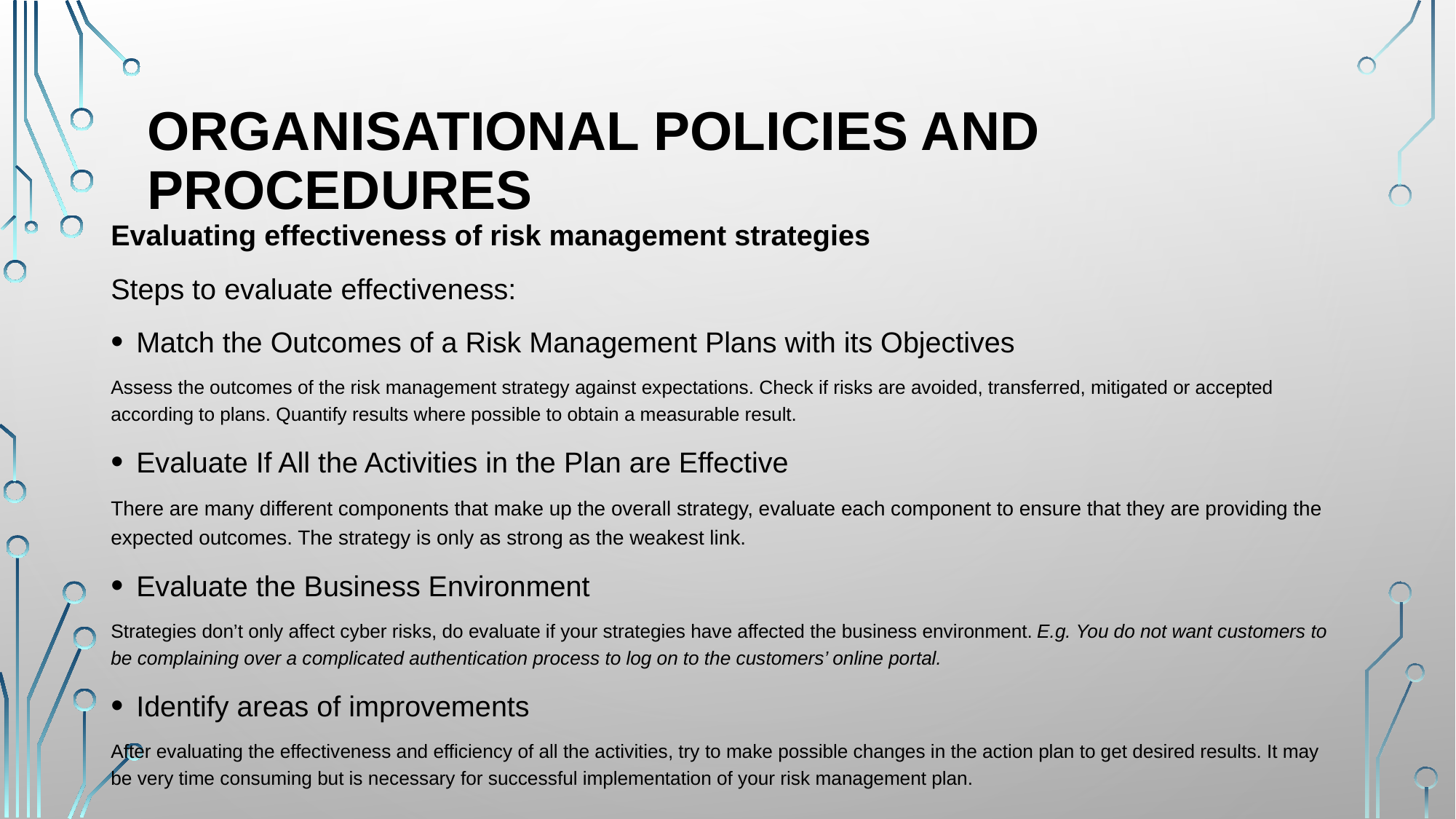

# Organisational policies and procedures
Evaluating effectiveness of risk management strategies
Steps to evaluate effectiveness:
Match the Outcomes of a Risk Management Plans with its Objectives
Assess the outcomes of the risk management strategy against expectations. Check if risks are avoided, transferred, mitigated or accepted according to plans. Quantify results where possible to obtain a measurable result.
Evaluate If All the Activities in the Plan are Effective
There are many different components that make up the overall strategy, evaluate each component to ensure that they are providing the expected outcomes. The strategy is only as strong as the weakest link.
Evaluate the Business Environment
Strategies don’t only affect cyber risks, do evaluate if your strategies have affected the business environment. E.g. You do not want customers to be complaining over a complicated authentication process to log on to the customers’ online portal.
Identify areas of improvements
After evaluating the effectiveness and efficiency of all the activities, try to make possible changes in the action plan to get desired results. It may be very time consuming but is necessary for successful implementation of your risk management plan.